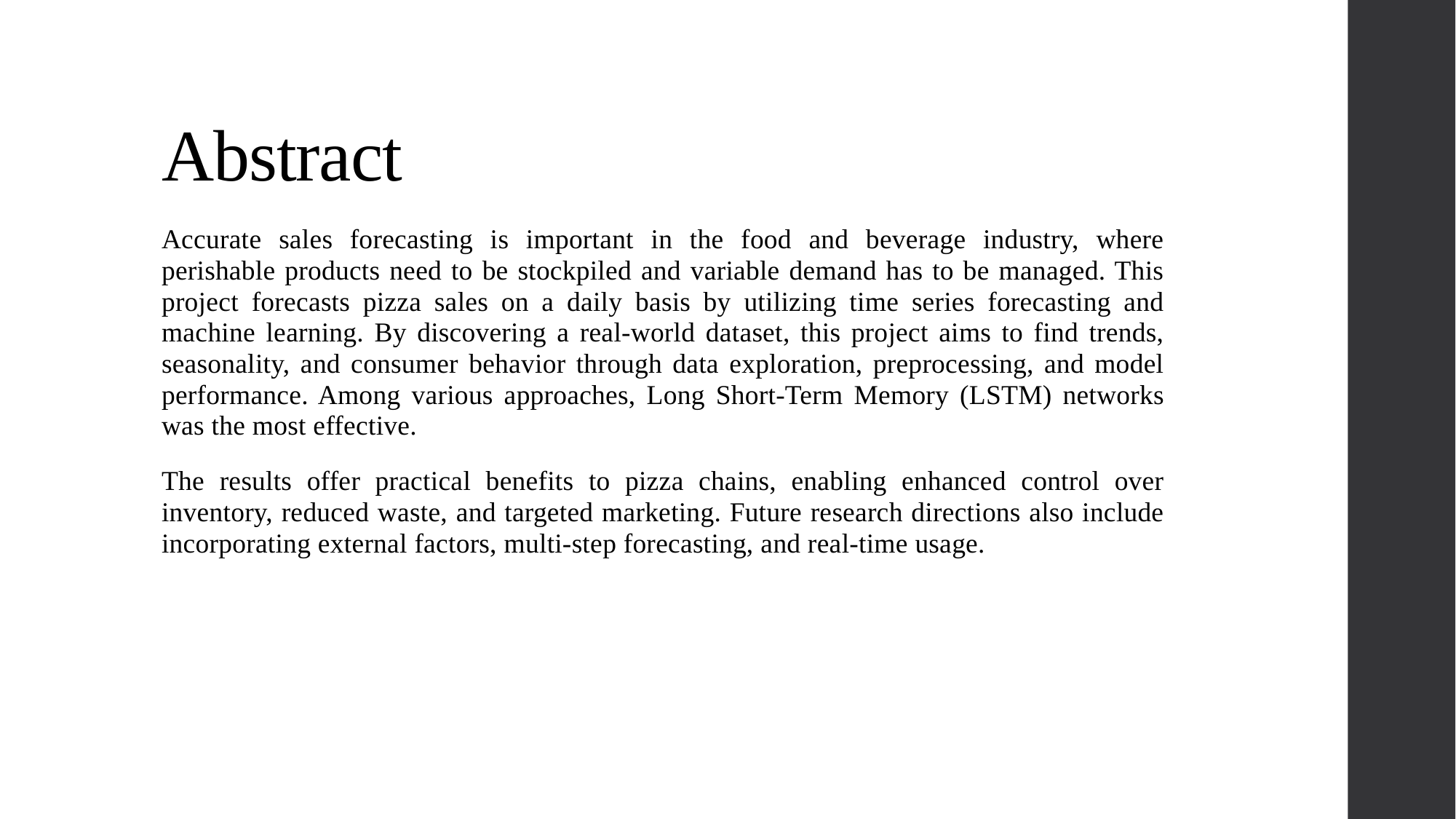

# Abstract
Accurate sales forecasting is important in the food and beverage industry, where perishable products need to be stockpiled and variable demand has to be managed. This project forecasts pizza sales on a daily basis by utilizing time series forecasting and machine learning. By discovering a real-world dataset, this project aims to find trends, seasonality, and consumer behavior through data exploration, preprocessing, and model performance. Among various approaches, Long Short-Term Memory (LSTM) networks was the most effective.
The results offer practical benefits to pizza chains, enabling enhanced control over inventory, reduced waste, and targeted marketing. Future research directions also include incorporating external factors, multi-step forecasting, and real-time usage.